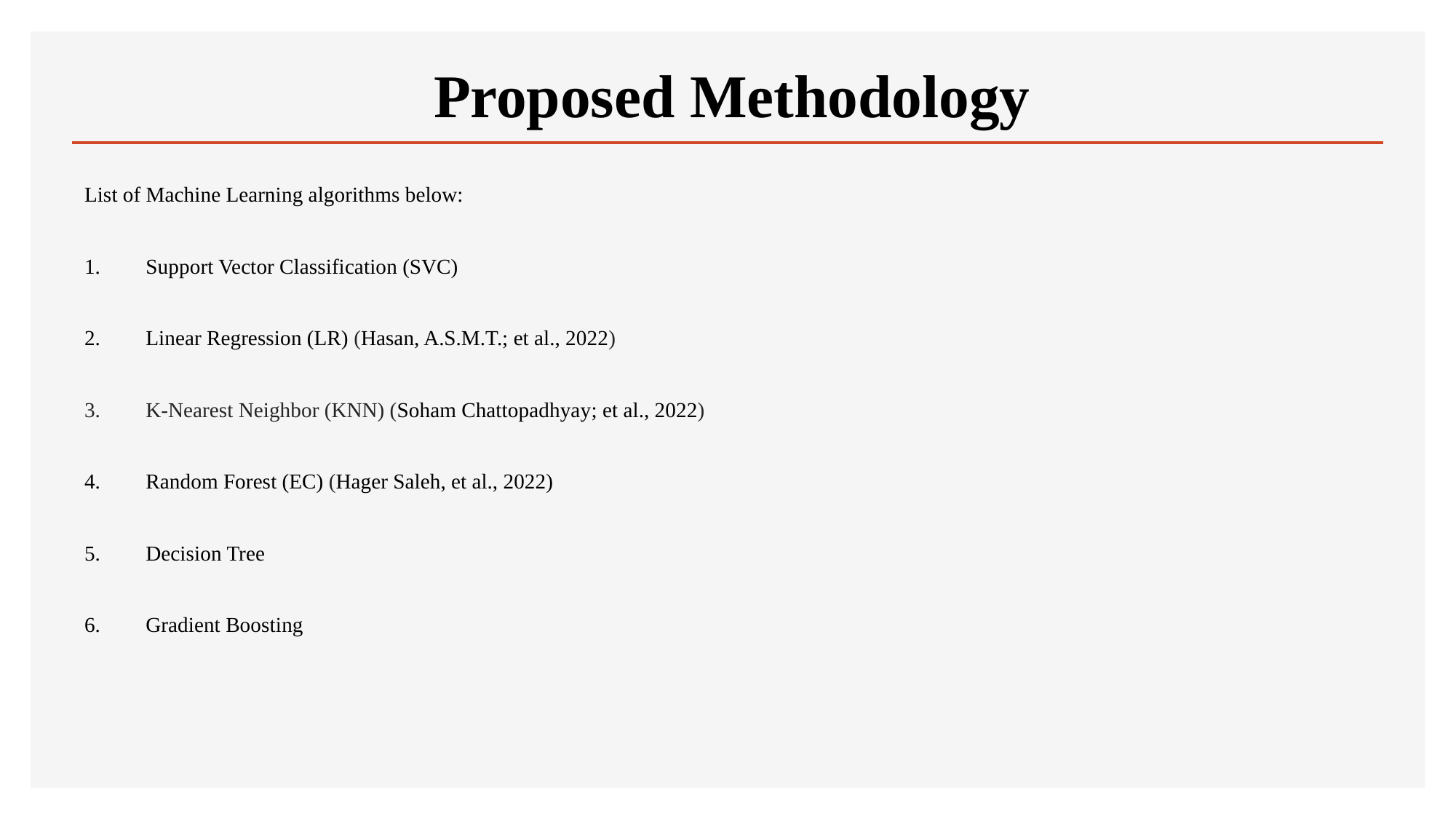

# Proposed Methodology
List of Machine Learning algorithms below:
Support Vector Classification (SVC)
Linear Regression (LR) (Hasan, A.S.M.T.; et al., 2022)
K-Nearest Neighbor (KNN) (Soham Chattopadhyay; et al., 2022)
Random Forest (EC) (Hager Saleh, et al., 2022)
Decision Tree
Gradient Boosting